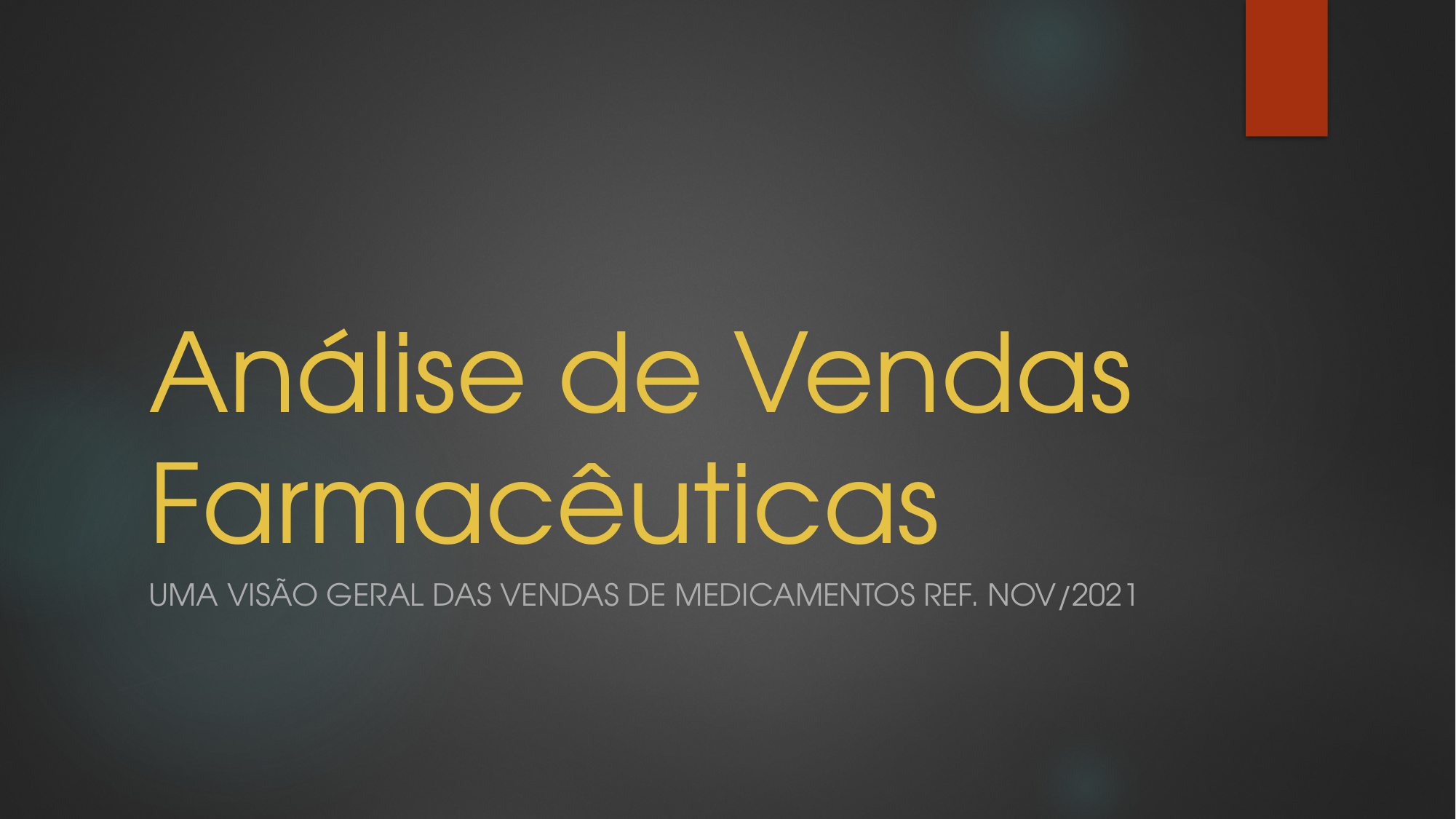

# Análise de Vendas Farmacêuticas
Uma visão geral das vendas de medicamentos ref. nov/2021